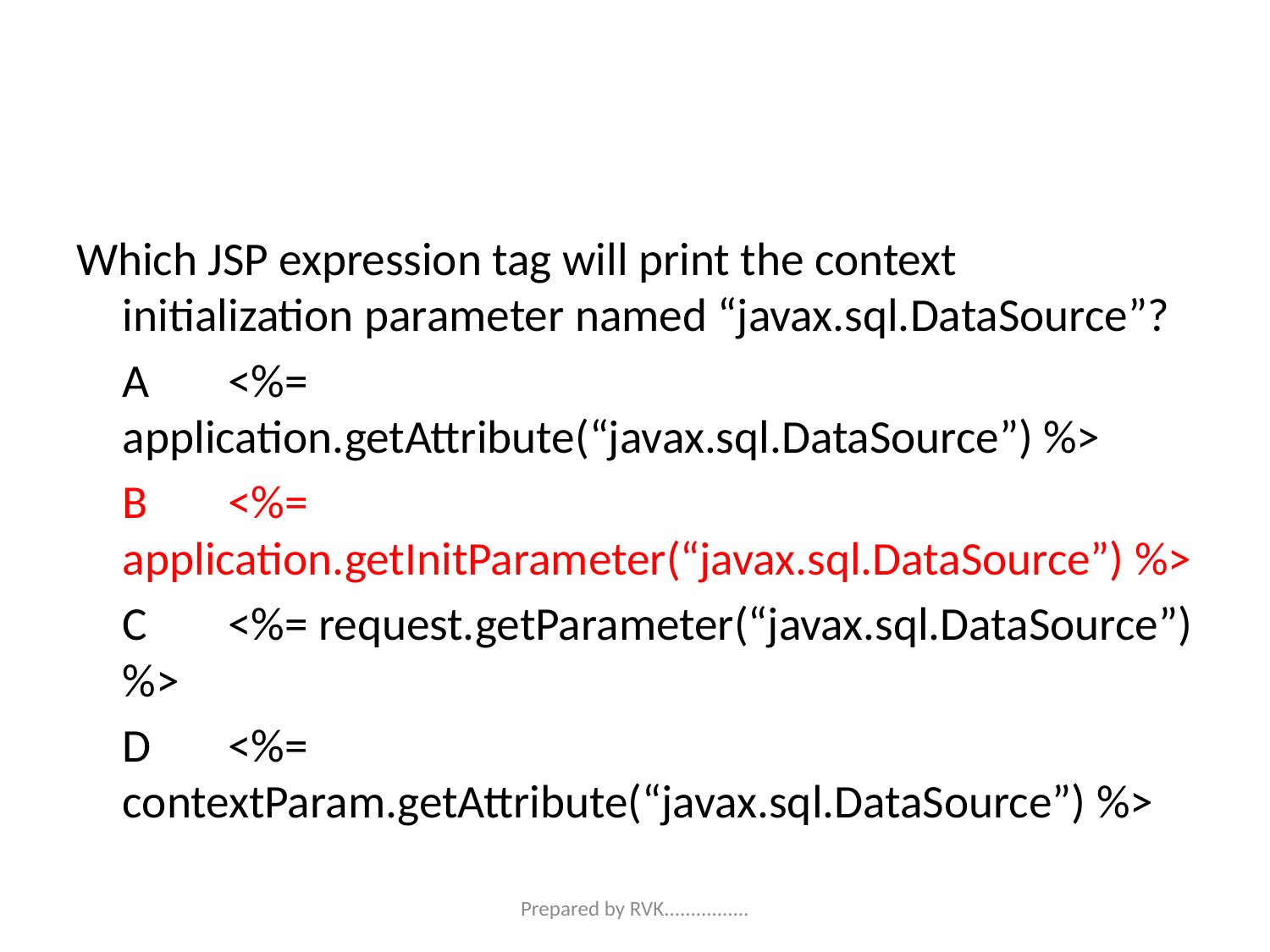

#
Which JSP expression tag will print the context initialization parameter named “javax.sql.DataSource”?
	A	<%= application.getAttribute(“javax.sql.DataSource”) %>
	B	<%= application.getInitParameter(“javax.sql.DataSource”) %>
	C	<%= request.getParameter(“javax.sql.DataSource”) %>
	D	<%= contextParam.getAttribute(“javax.sql.DataSource”) %>

Prepared by RVK................